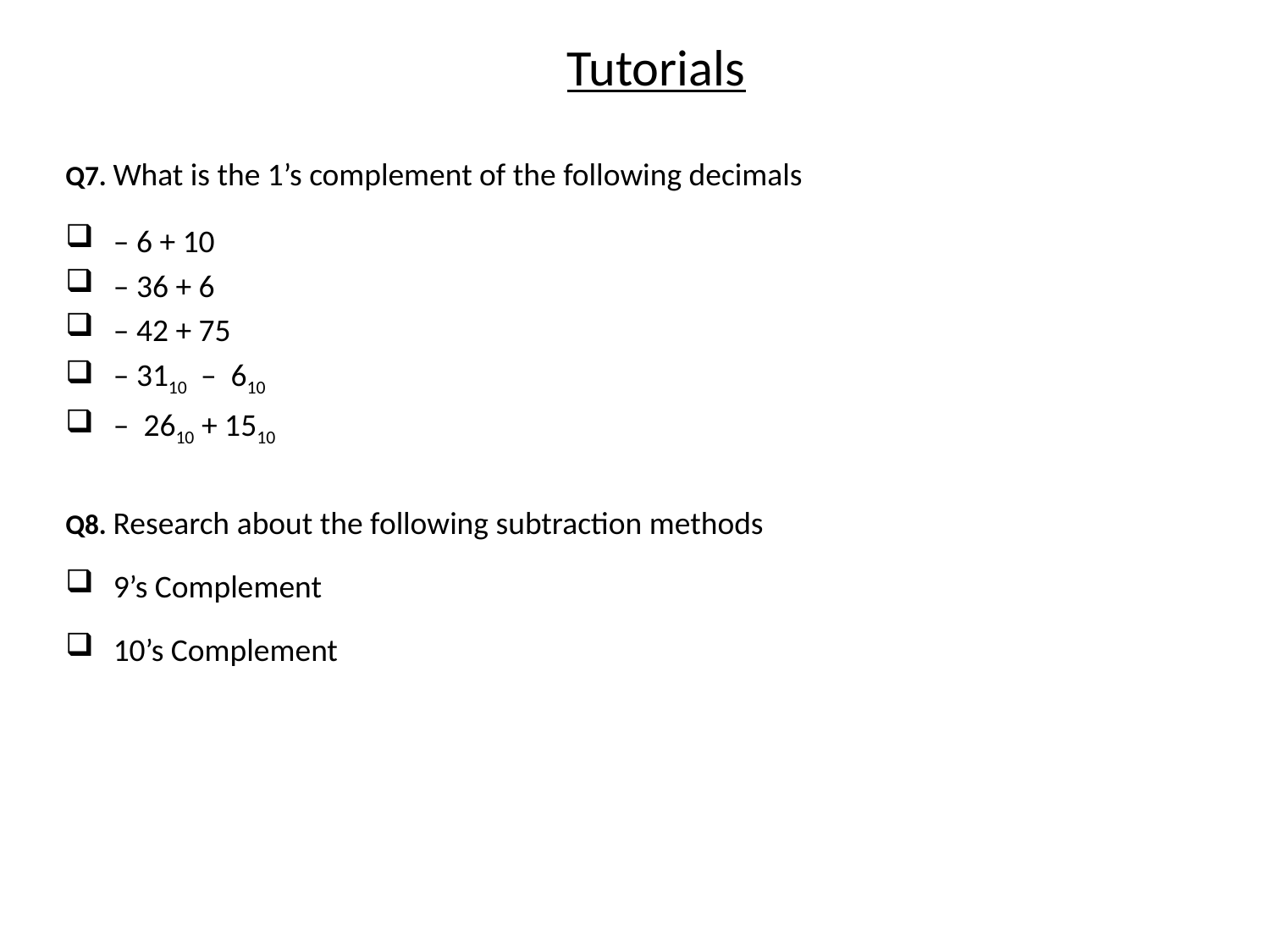

# Tutorials
Q7. What is the 1’s complement of the following decimals

– 6 + 10
– 36 + 6
– 42 + 75
– 3110  –  610
–  2610 + 1510

Q8. Research about the following subtraction methods
9’s Complement
10’s Complement